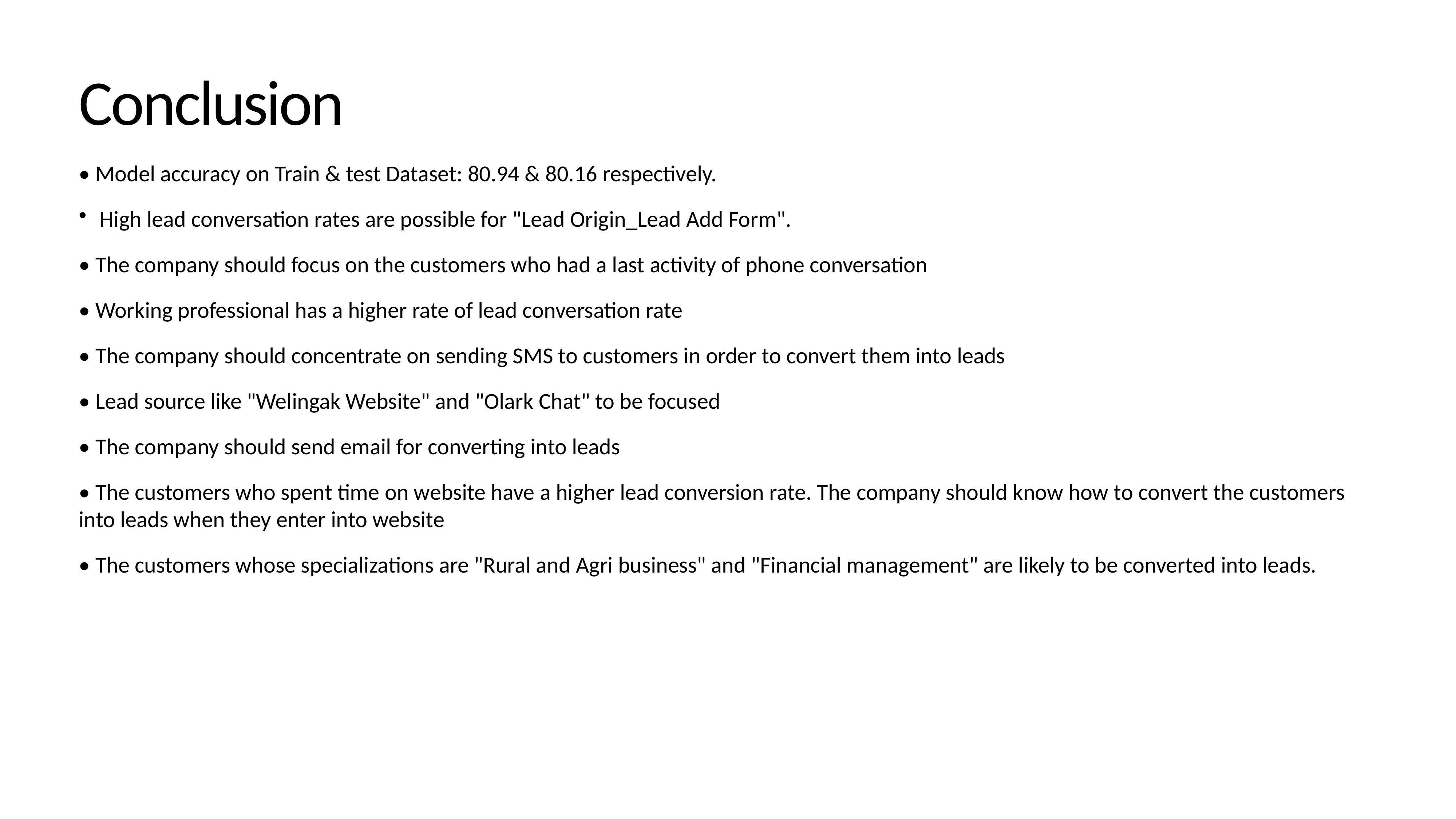

# Conclusion
• Model accuracy on Train & test Dataset: 80.94 & 80.16 respectively.
High lead conversation rates are possible for "Lead Origin_Lead Add Form".
• The company should focus on the customers who had a last activity of phone conversation
• Working professional has a higher rate of lead conversation rate
• The company should concentrate on sending SMS to customers in order to convert them into leads
• Lead source like "Welingak Website" and "Olark Chat" to be focused
• The company should send email for converting into leads
• The customers who spent time on website have a higher lead conversion rate. The company should know how to convert the customers into leads when they enter into website
• The customers whose specializations are "Rural and Agri business" and "Financial management" are likely to be converted into leads.